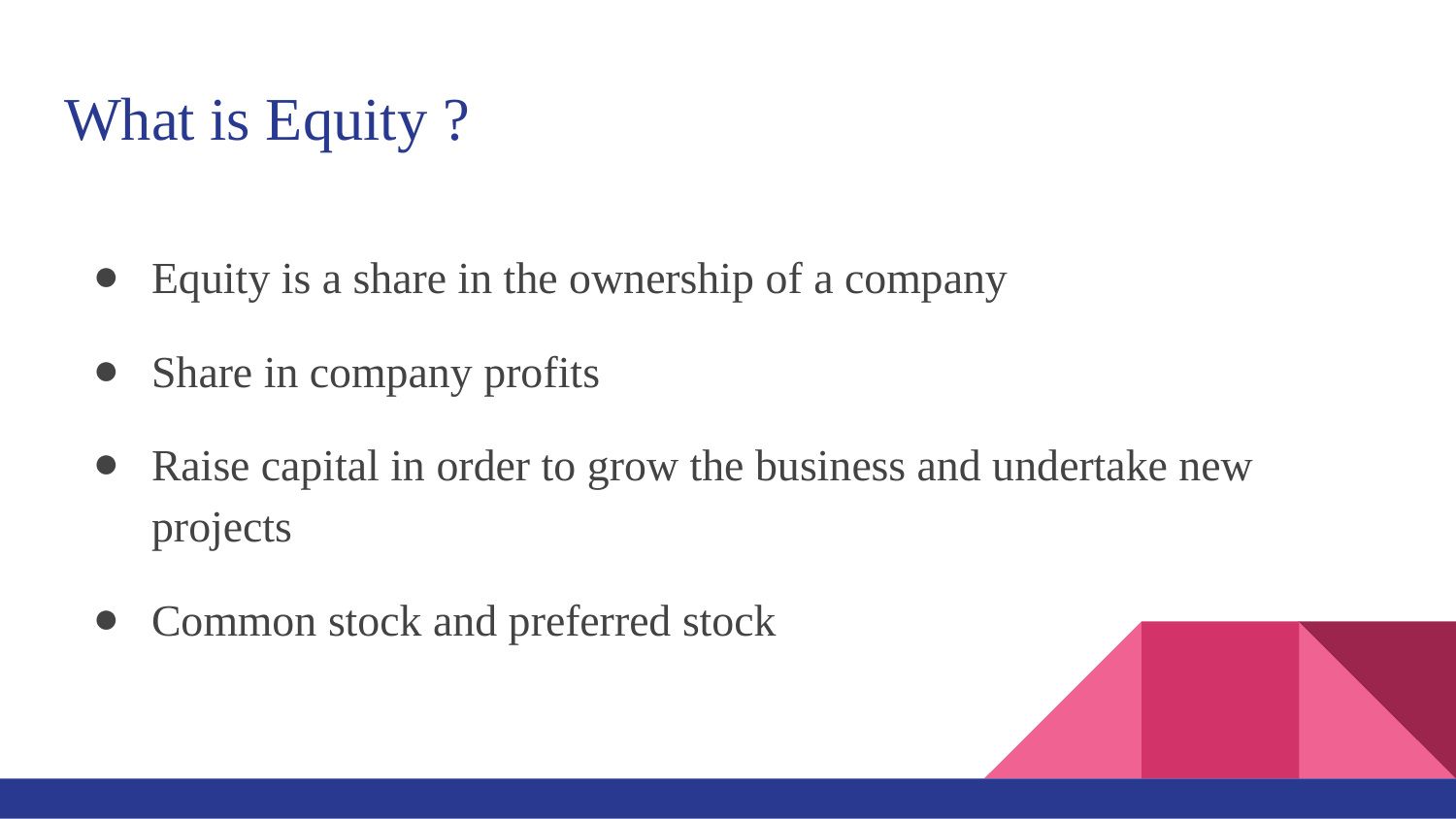

# What is Equity ?
Equity is a share in the ownership of a company
Share in company profits
Raise capital in order to grow the business and undertake new projects
Common stock and preferred stock